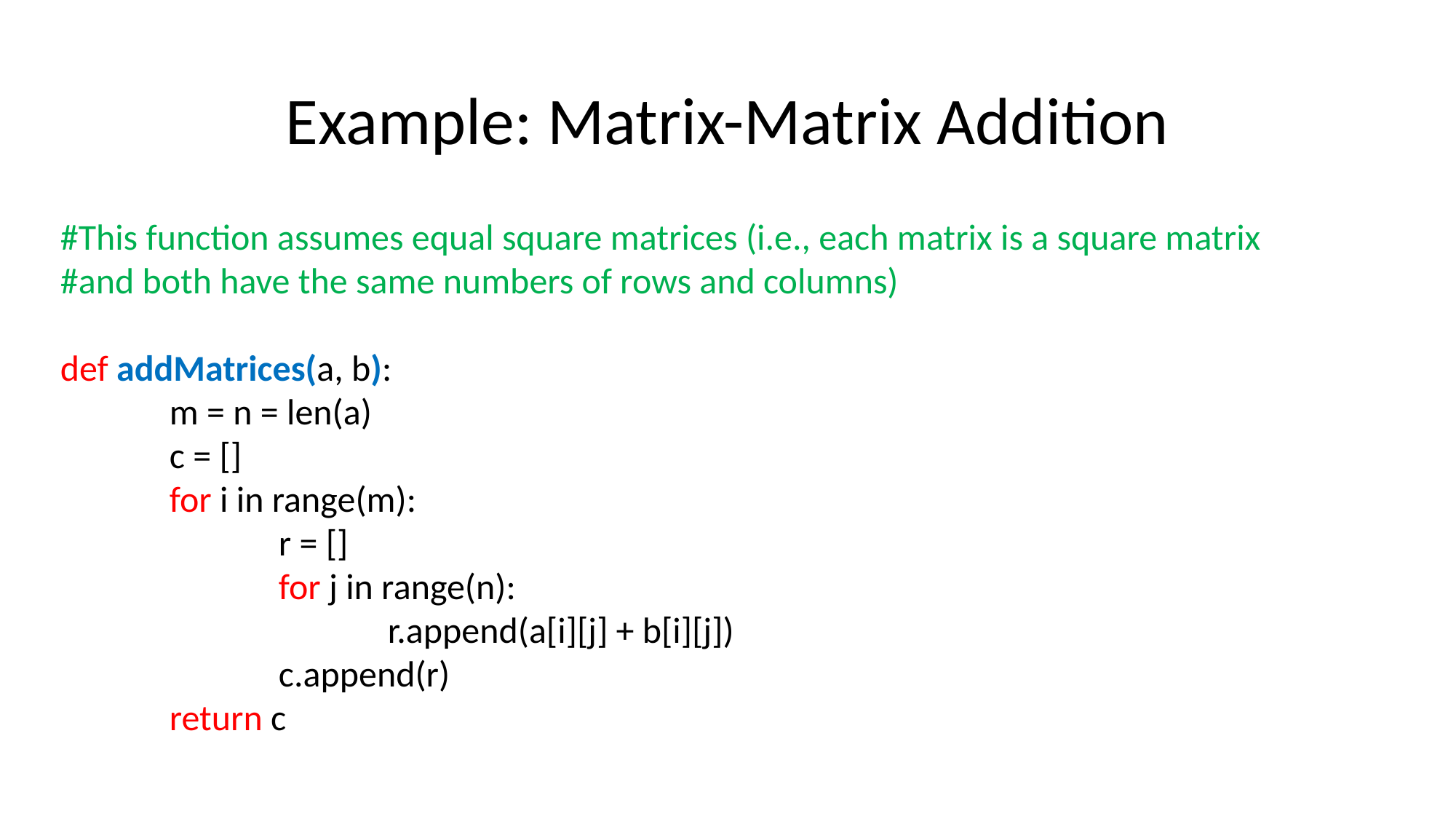

# Example: Matrix-Matrix Addition
#This function assumes equal square matrices (i.e., each matrix is a square matrix
#and both have the same numbers of rows and columns)

def addMatrices(a, b):
	m = n = len(a)
	c = []
	for i in range(m):
		r = []
		for j in range(n):
			r.append(a[i][j] + b[i][j])
		c.append(r)
	return c